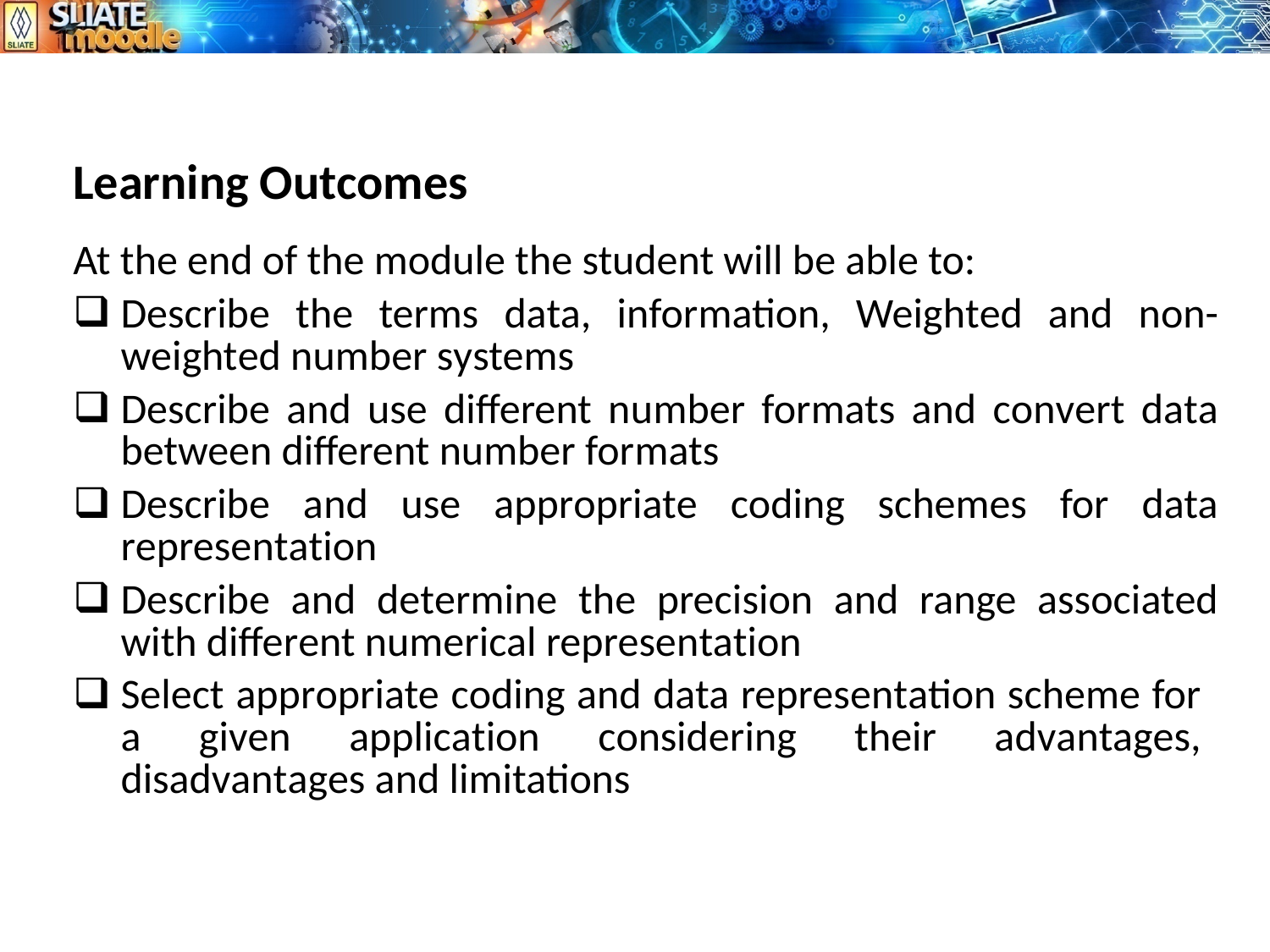

| Learning Outcomes |
| --- |
| At the end of the module the student will be able to: Describe the terms data, information, Weighted and non-weighted number systems Describe and use different number formats and convert data between different number formats Describe and use appropriate coding schemes for data representation Describe and determine the precision and range associated with different numerical representation Select appropriate coding and data representation scheme for a given application considering their advantages, disadvantages and limitations |